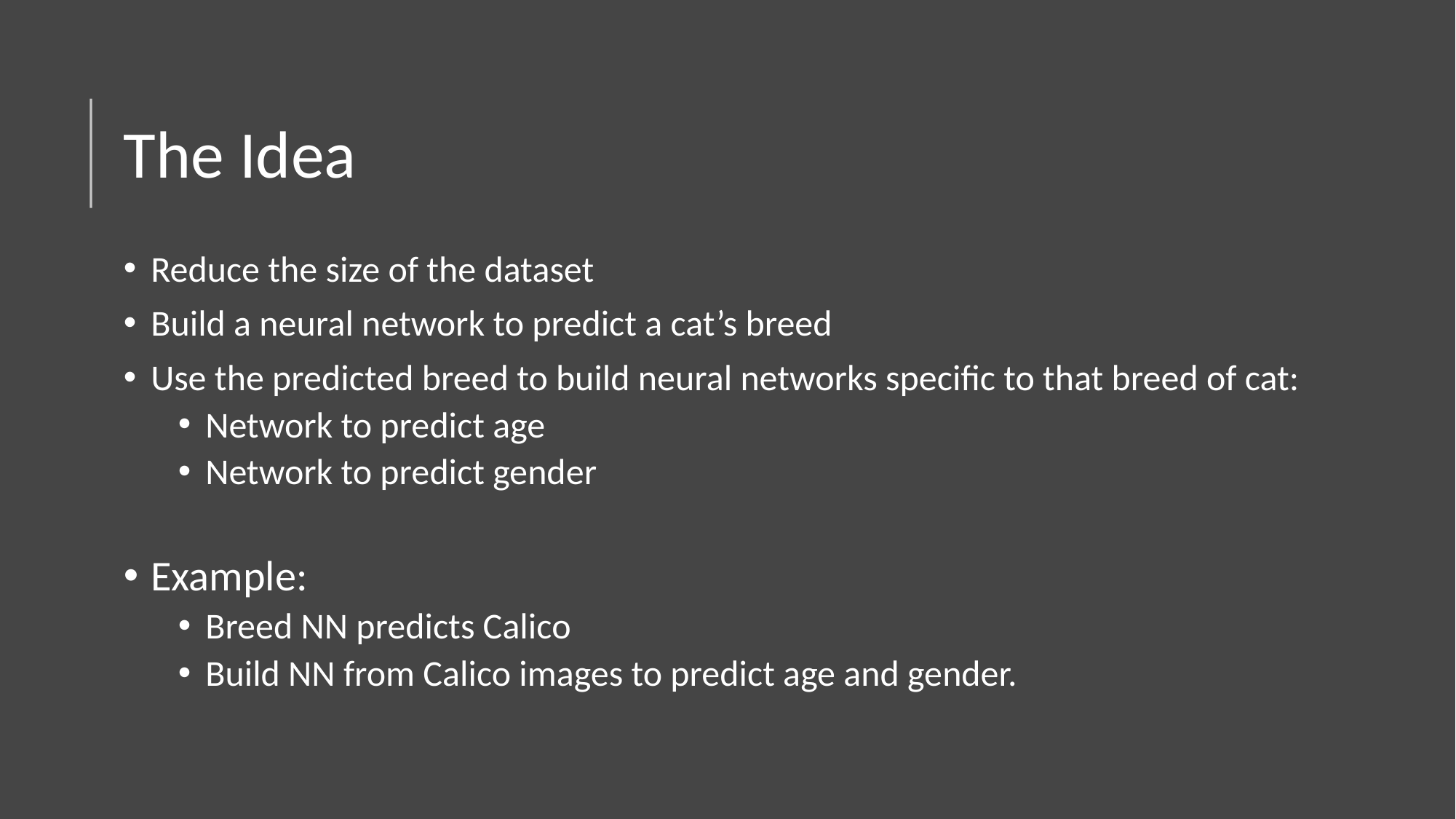

# The Idea
Reduce the size of the dataset
Build a neural network to predict a cat’s breed
Use the predicted breed to build neural networks specific to that breed of cat:
Network to predict age
Network to predict gender

Example:
Breed NN predicts Calico
Build NN from Calico images to predict age and gender.